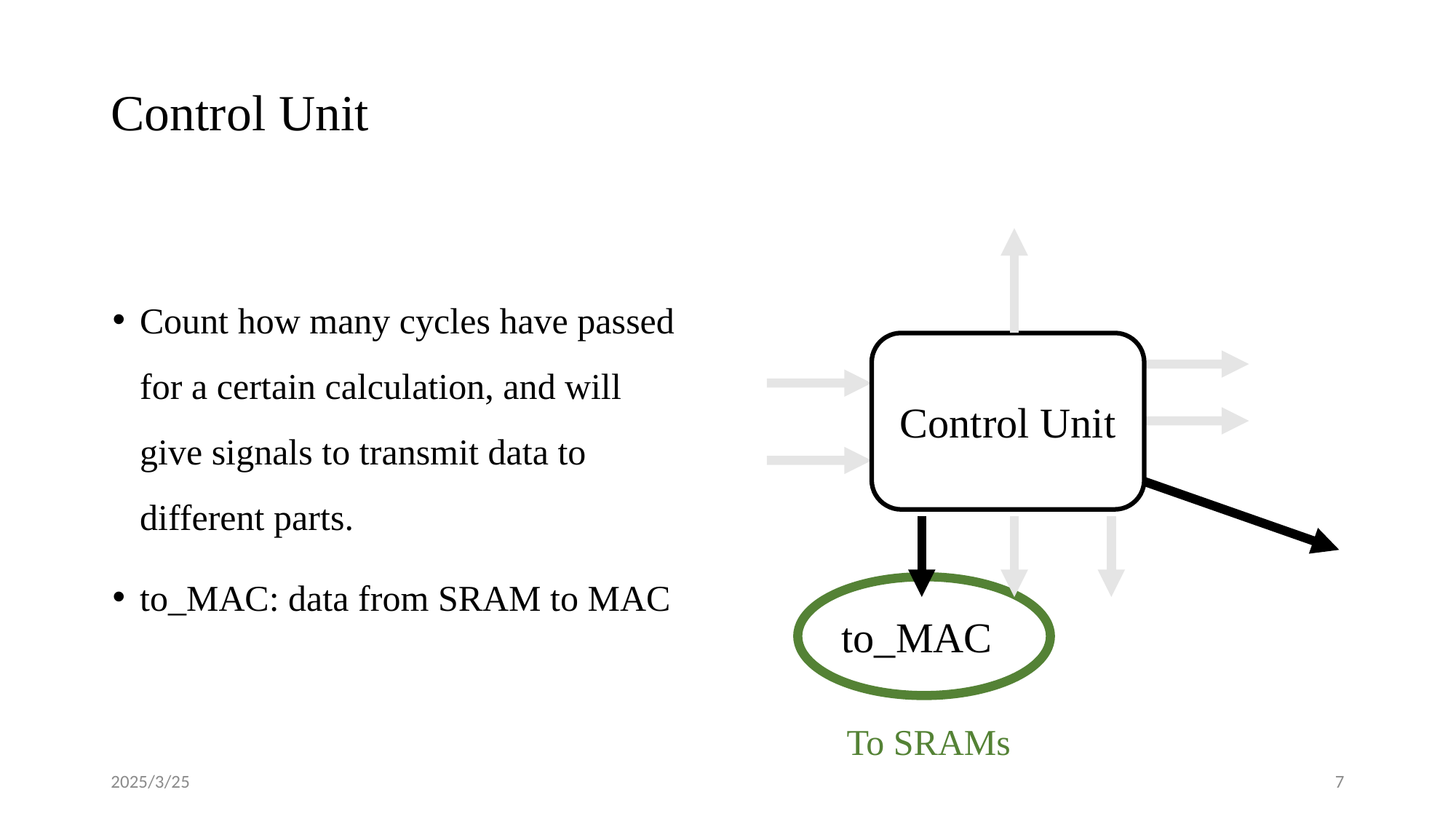

# Control Unit
Count how many cycles have passed for a certain calculation, and will give signals to transmit data to different parts.
to_MAC: data from SRAM to MAC

Control Unit

to_MAC
To SRAMs
2025/3/25
7